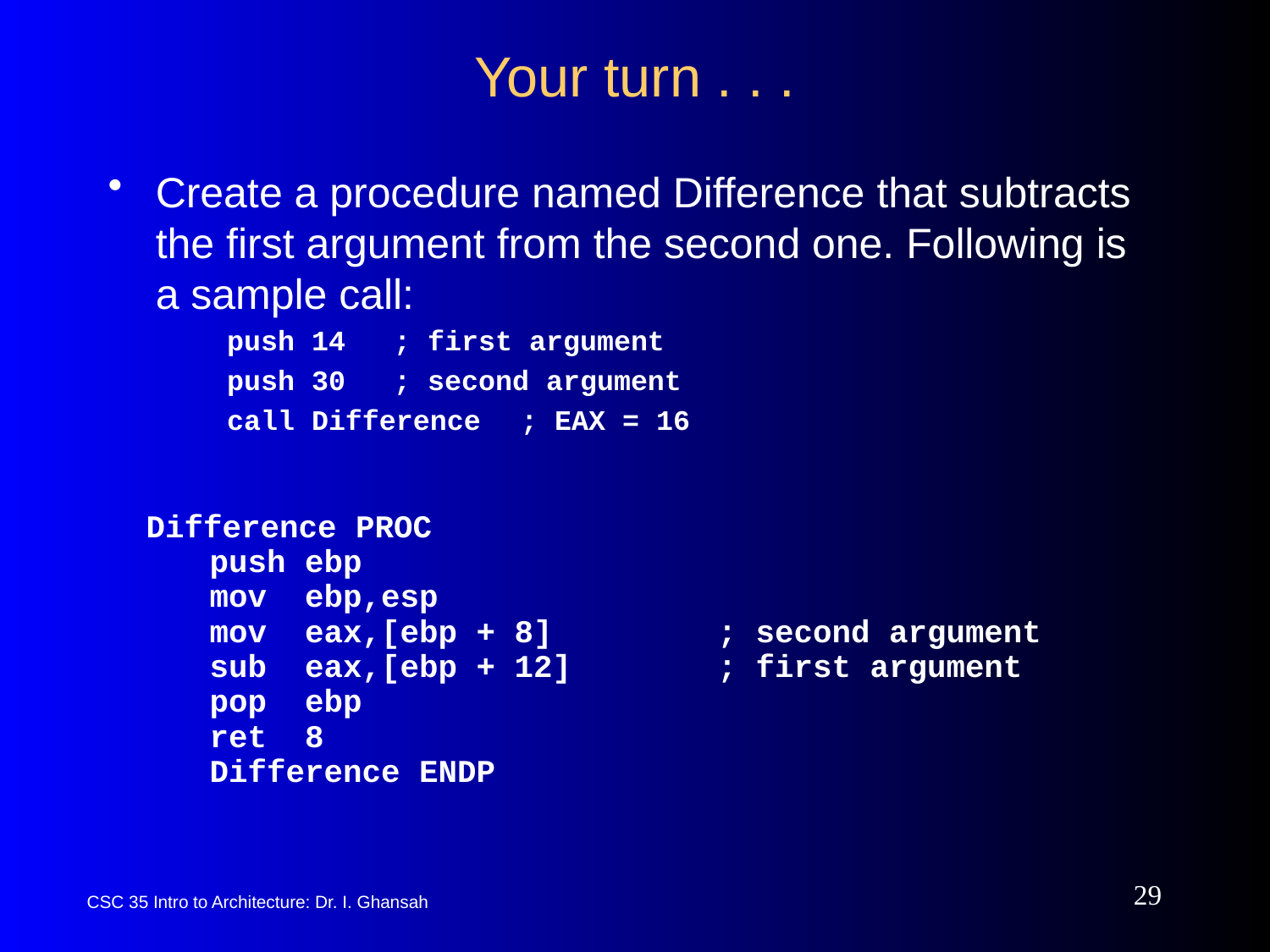

# Your turn . . .
Create a procedure named Difference that subtracts the first argument from the second one. Following is a sample call:
push 14	; first argument
push 30	; second argument
call Difference	; EAX = 16
Difference PROC
push ebp
mov  ebp,esp
mov  eax,[ebp + 8]	; second argument
sub  eax,[ebp + 12]	; first argument
pop  ebp
ret  8
Difference ENDP
29
CSC 35 Intro to Architecture: Dr. I. Ghansah